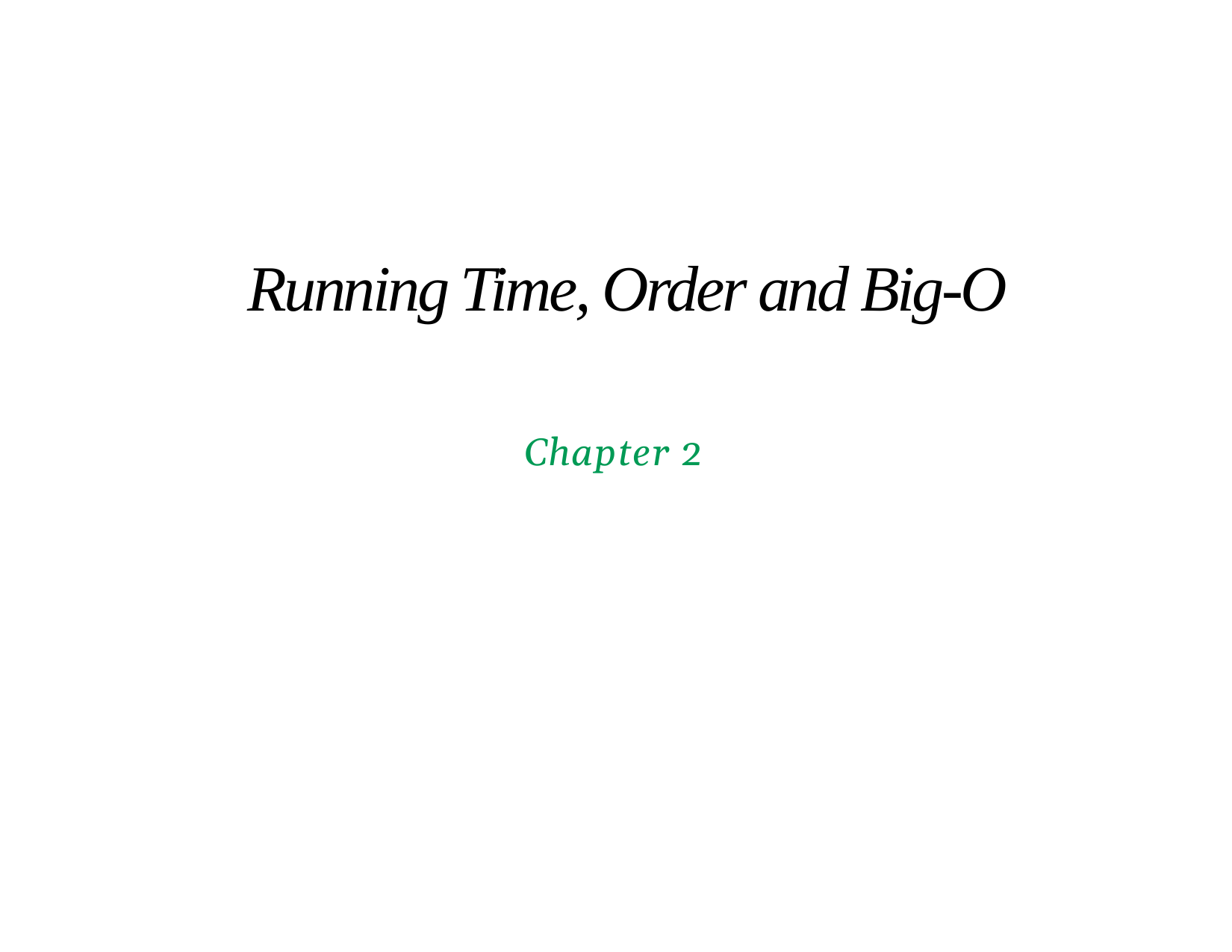

# Running Time, Order and Big-O
Chapter 2